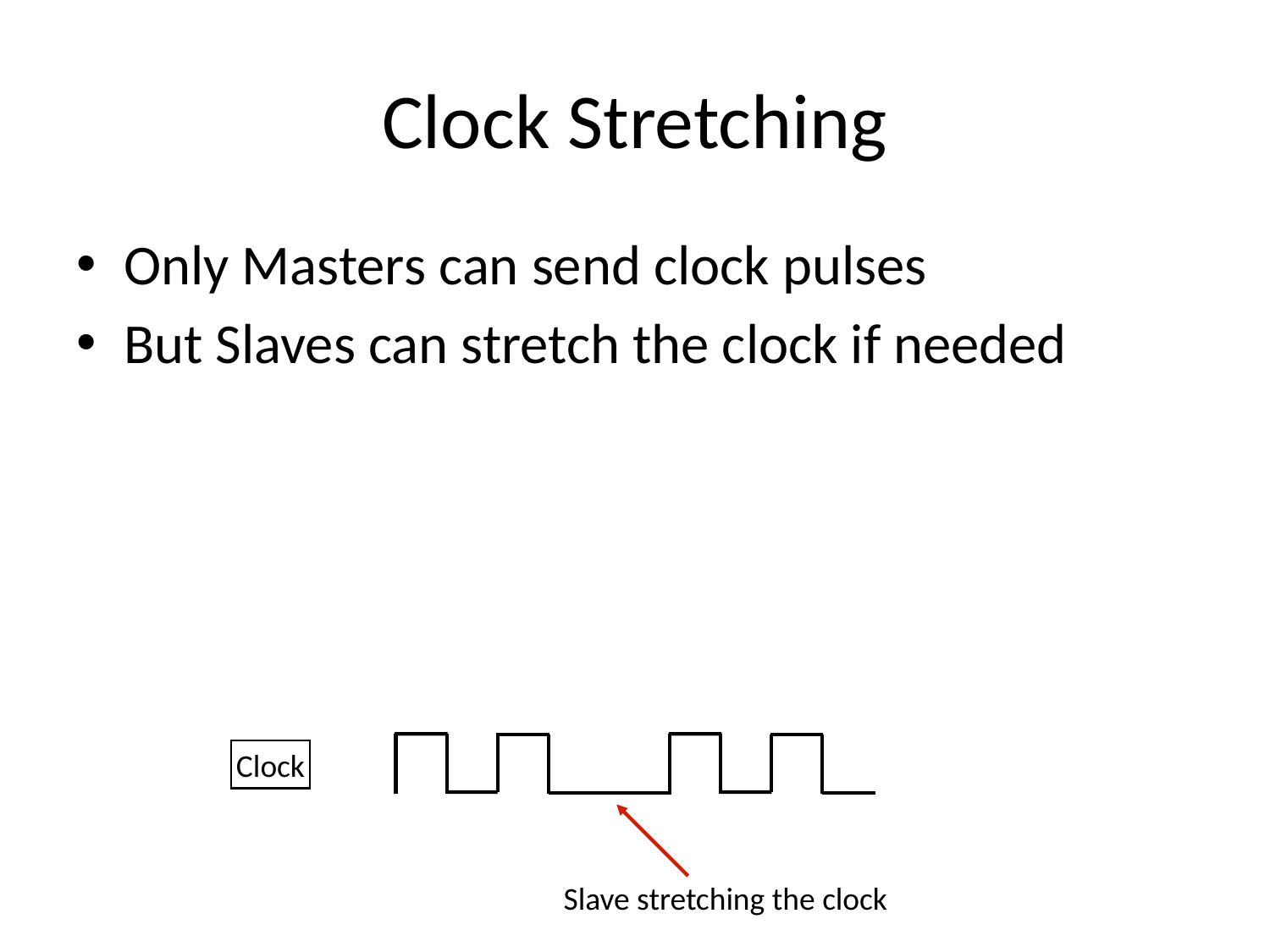

# Clock Stretching
Only Masters can send clock pulses
But Slaves can stretch the clock if needed

Clock

Slave stretching the clock